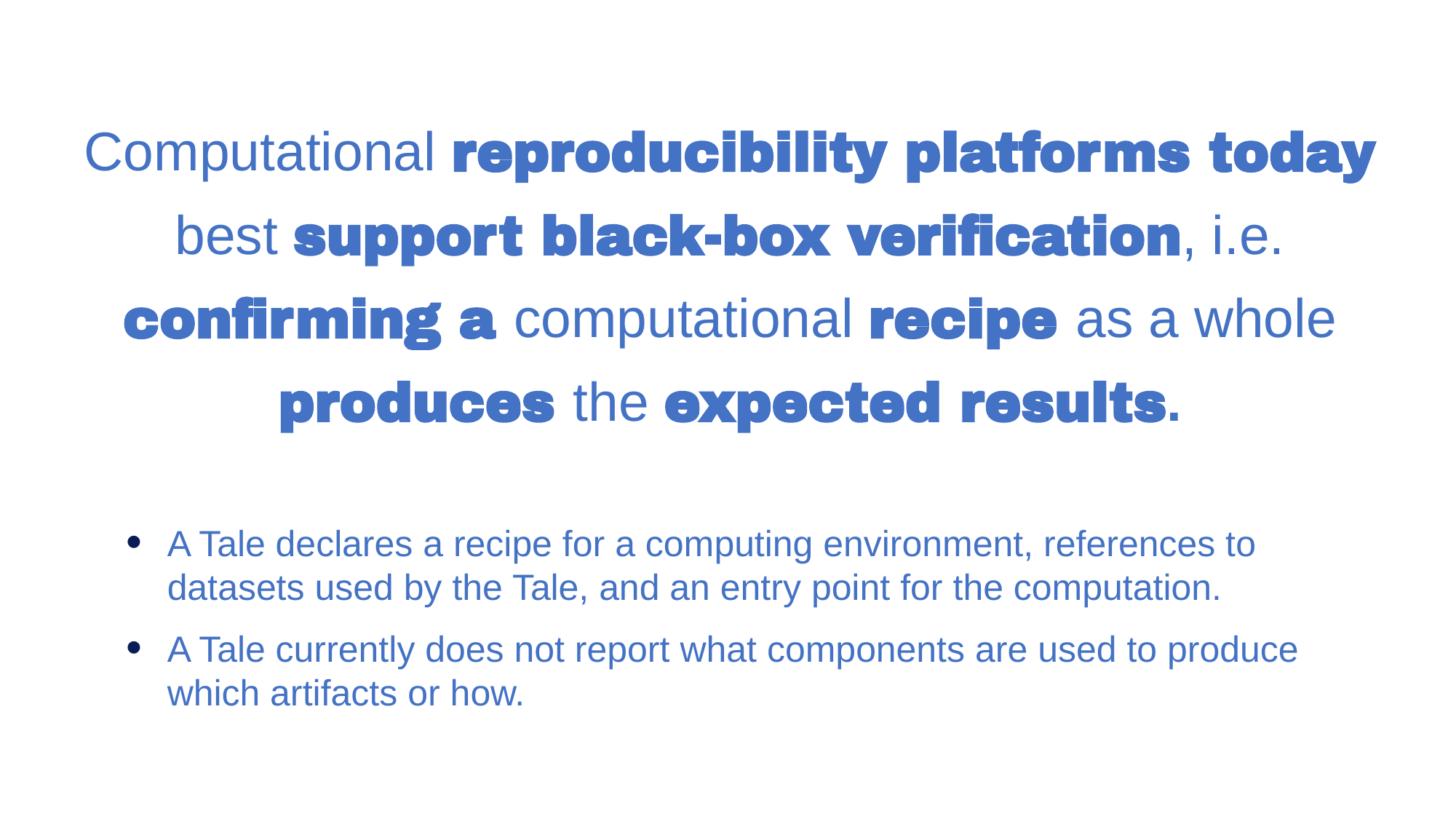

Computational reproducibility platforms today best support black-box verification, i.e. confirming a computational recipe as a whole produces the expected results.
A Tale declares a recipe for a computing environment, references to datasets used by the Tale, and an entry point for the computation.
A Tale currently does not report what components are used to produce which artifacts or how.